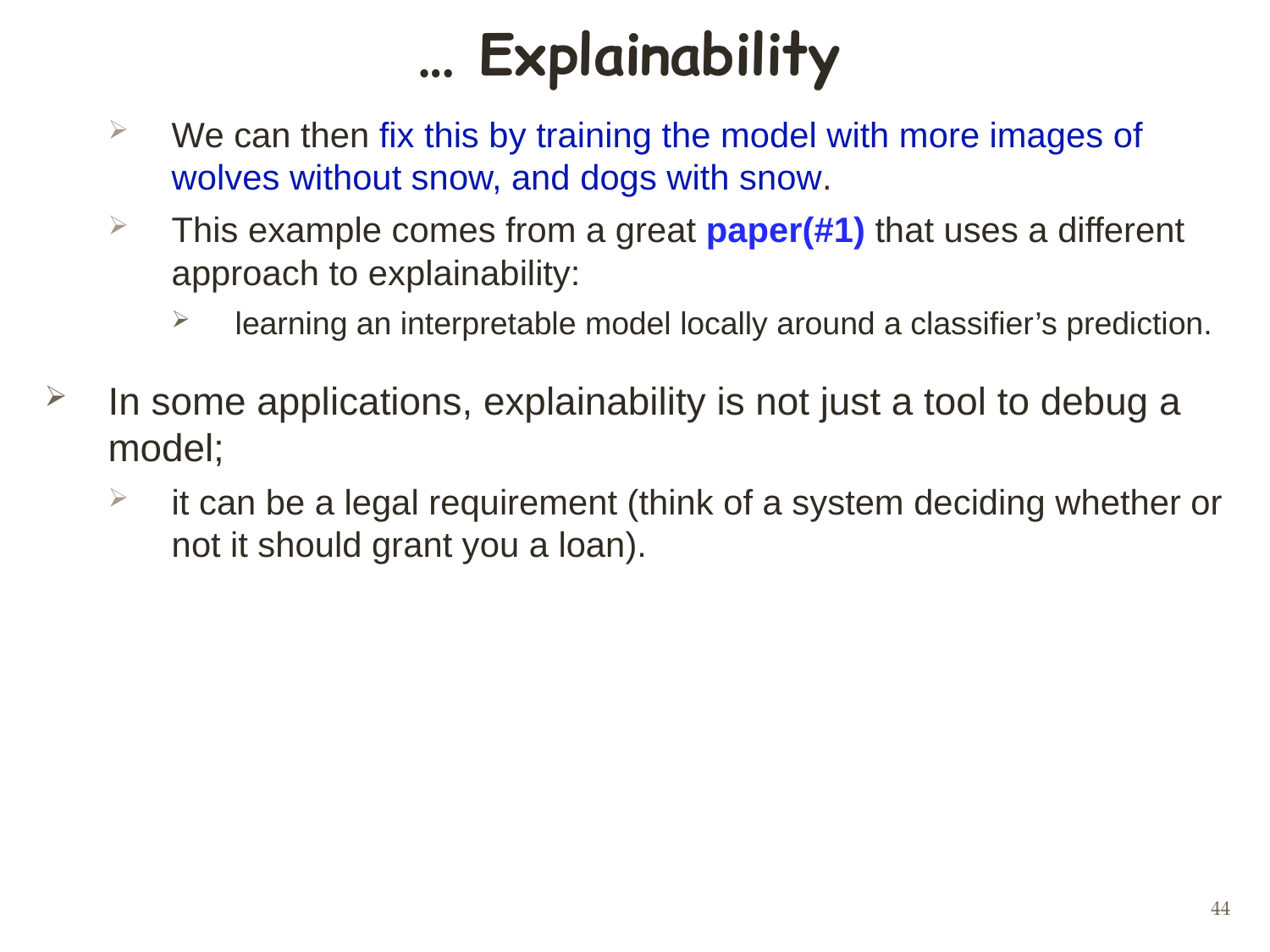

# … Explainability
We can then fix this by training the model with more images of wolves without snow, and dogs with snow.
This example comes from a great paper(#1) that uses a different approach to explainability:
learning an interpretable model locally around a classifier’s prediction.
In some applications, explainability is not just a tool to debug a model;
it can be a legal requirement (think of a system deciding whether or not it should grant you a loan).
44